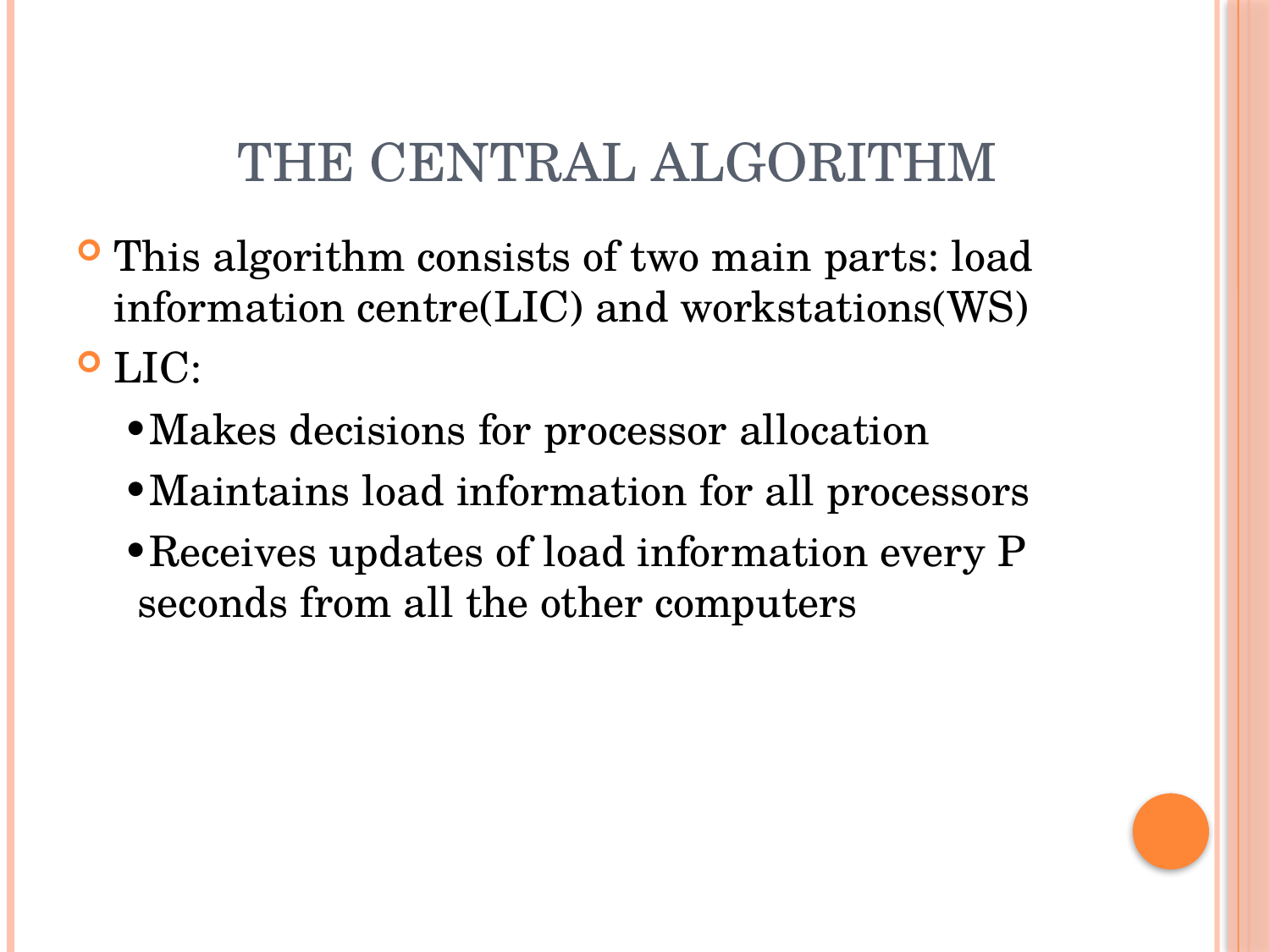

# The central algorithm
This algorithm consists of two main parts: load information centre(LIC) and workstations(WS)
LIC:
    •Makes decisions for processor allocation
    •Maintains load information for all processors
    •Receives updates of load information every P        seconds from all the other computers